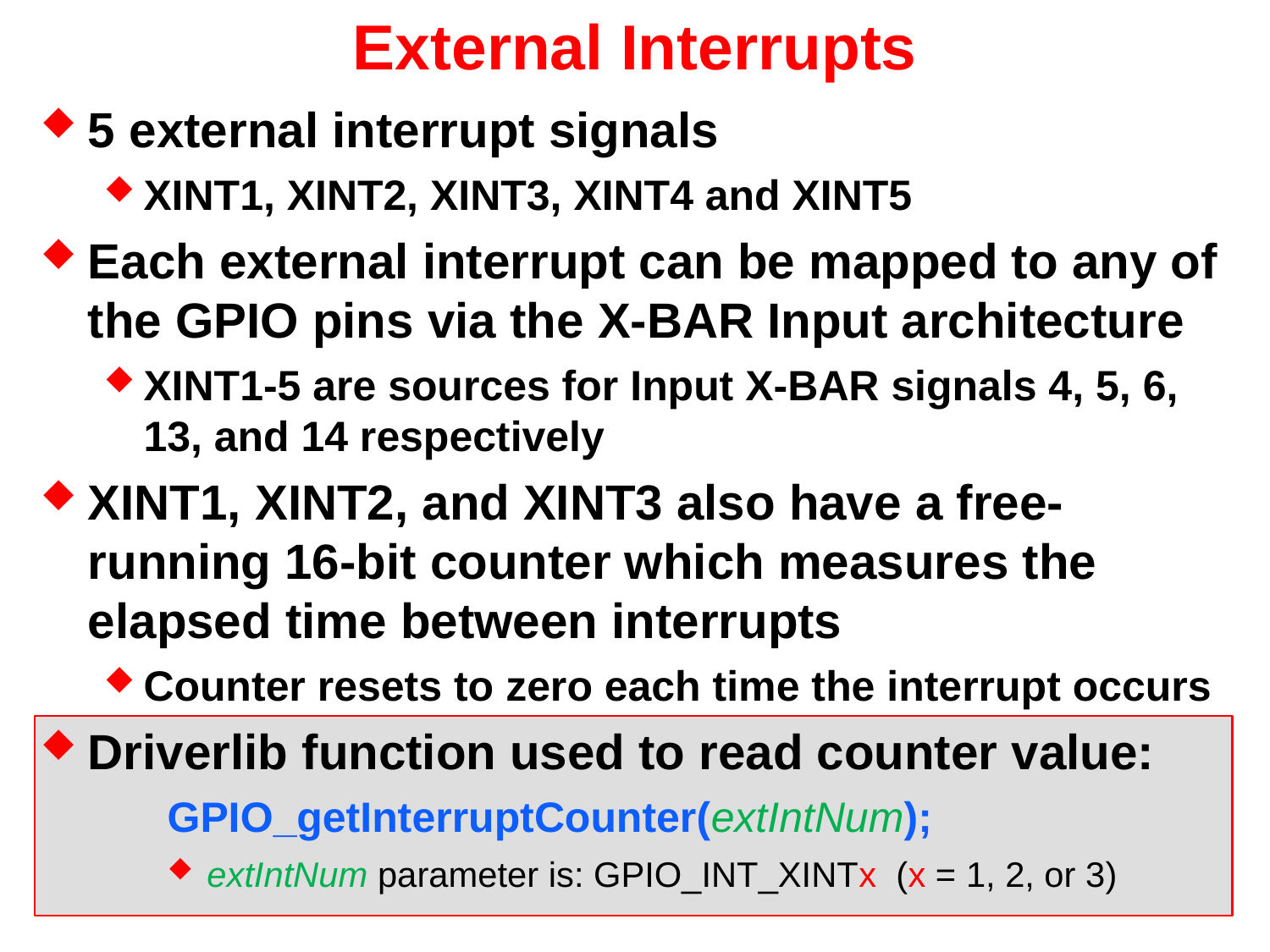

# External Interrupts
5 external interrupt signals
XINT1, XINT2, XINT3, XINT4 and XINT5
Each external interrupt can be mapped to any of the GPIO pins via the X-BAR Input architecture
XINT1-5 are sources for Input X-BAR signals 4, 5, 6, 13, and 14 respectively
XINT1, XINT2, and XINT3 also have a free-running 16-bit counter which measures the elapsed time between interrupts
Counter resets to zero each time the interrupt occurs
Driverlib function used to read counter value:
GPIO_getInterruptCounter(extIntNum);
extIntNum parameter is: GPIO_INT_XINTx  (x = 1, 2, or 3)